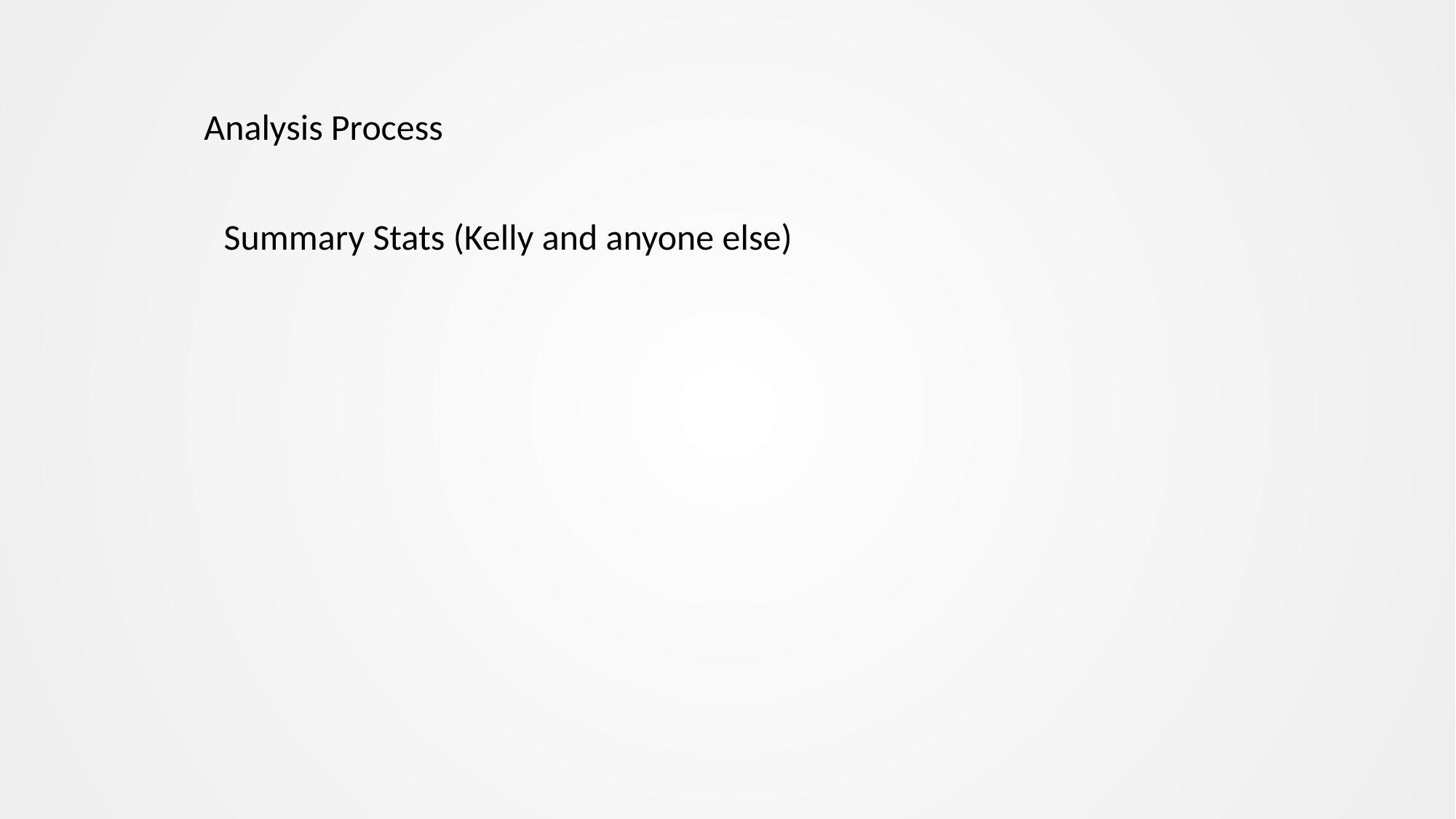

Analysis Process
Summary Stats (Kelly and anyone else)